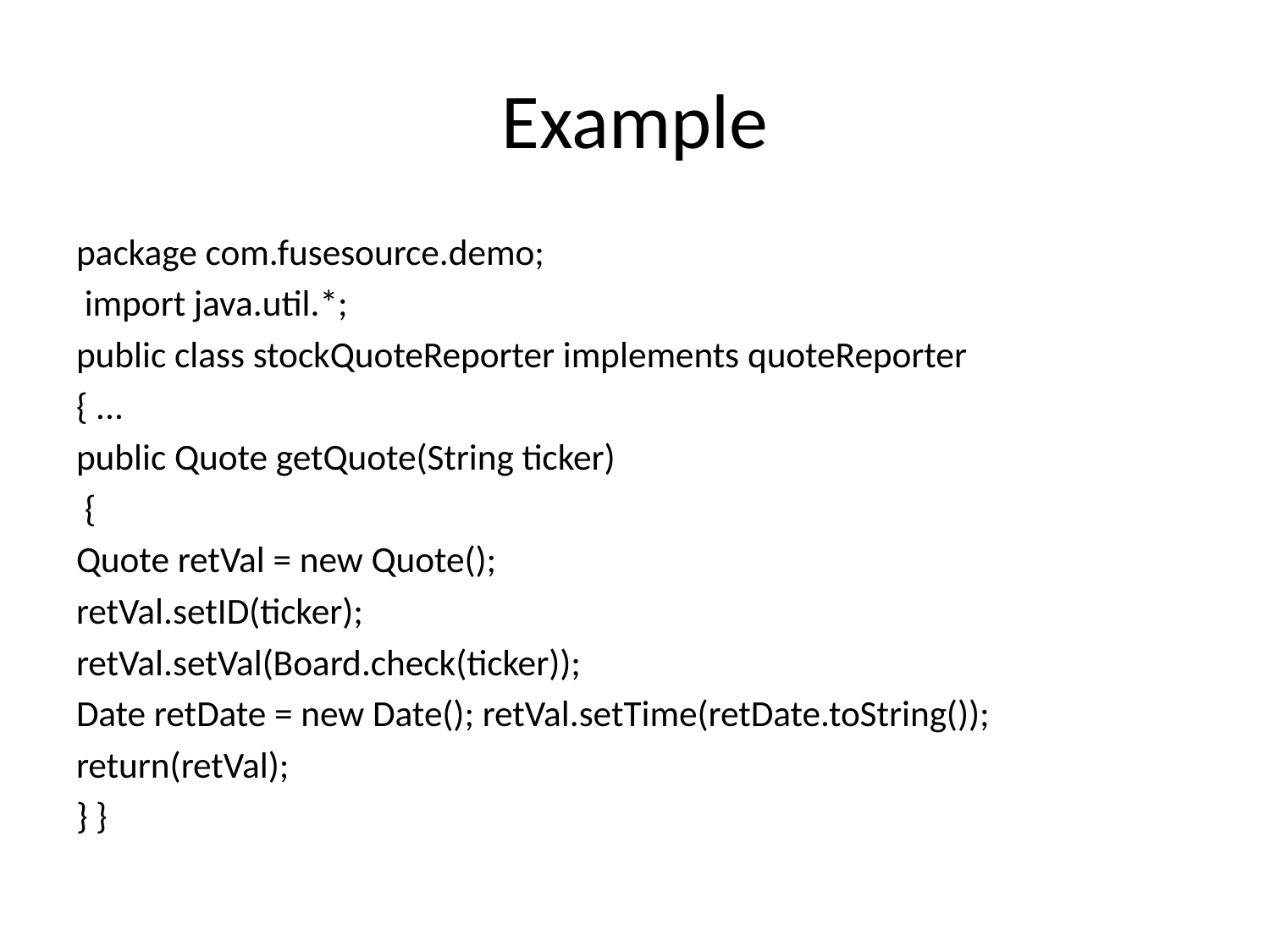

# Example
package com.fusesource.demo;
 import java.util.*;
public class stockQuoteReporter implements quoteReporter
{ ...
public Quote getQuote(String ticker)
 {
Quote retVal = new Quote();
retVal.setID(ticker);
retVal.setVal(Board.check(ticker));
Date retDate = new Date(); retVal.setTime(retDate.toString());
return(retVal);
} }